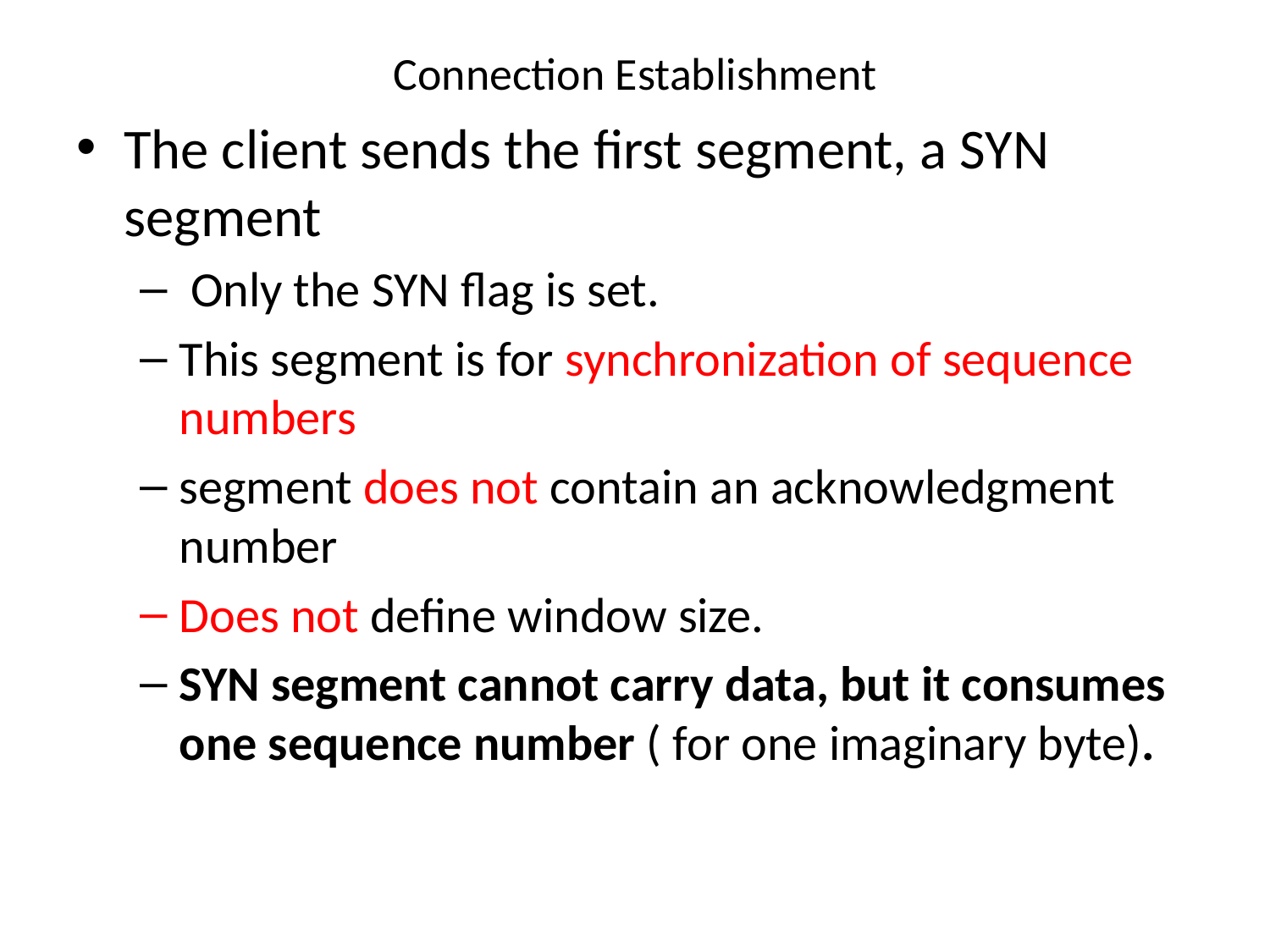

# Connection Establishment
The client sends the first segment, a SYN segment
 Only the SYN flag is set.
This segment is for synchronization of sequence numbers
segment does not contain an acknowledgment number
Does not define window size.
SYN segment cannot carry data, but it consumes one sequence number ( for one imaginary byte).